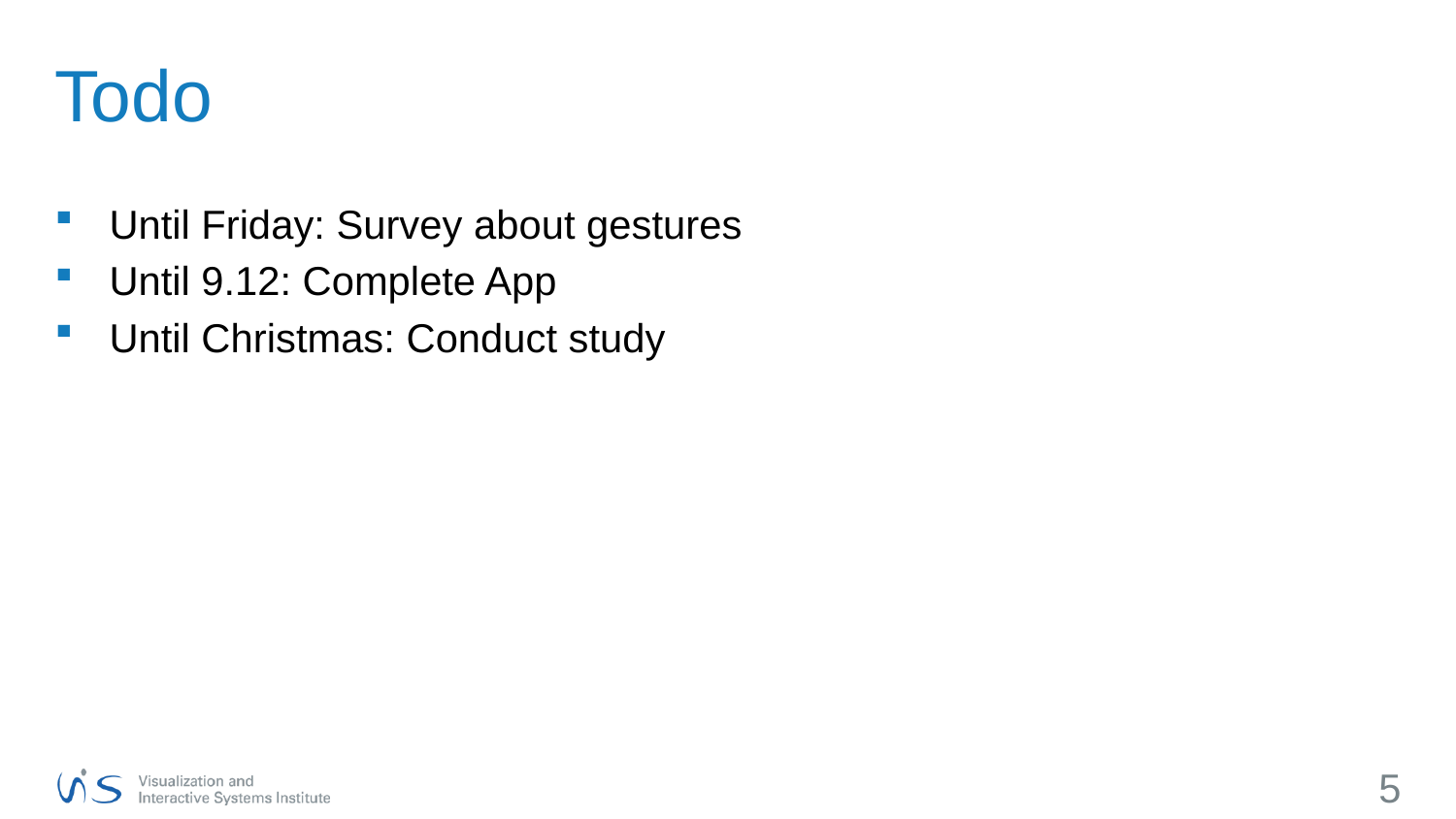

# Todo
Until Friday: Survey about gestures
Until 9.12: Complete App
Until Christmas: Conduct study

5